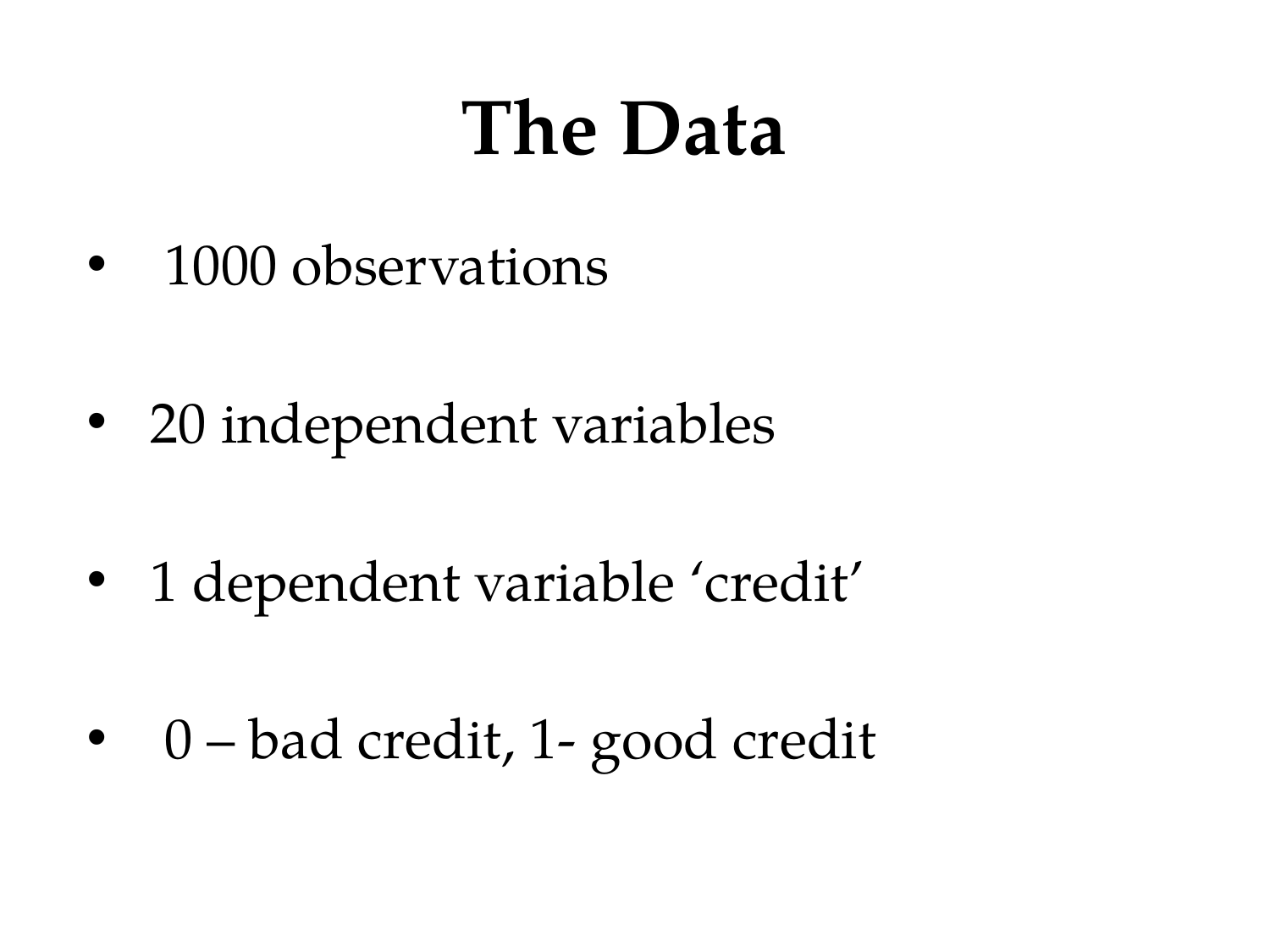

# The Data
 1000 observations

20 independent variables

1 dependent variable ‘credit’

 0 – bad credit, 1- good credit